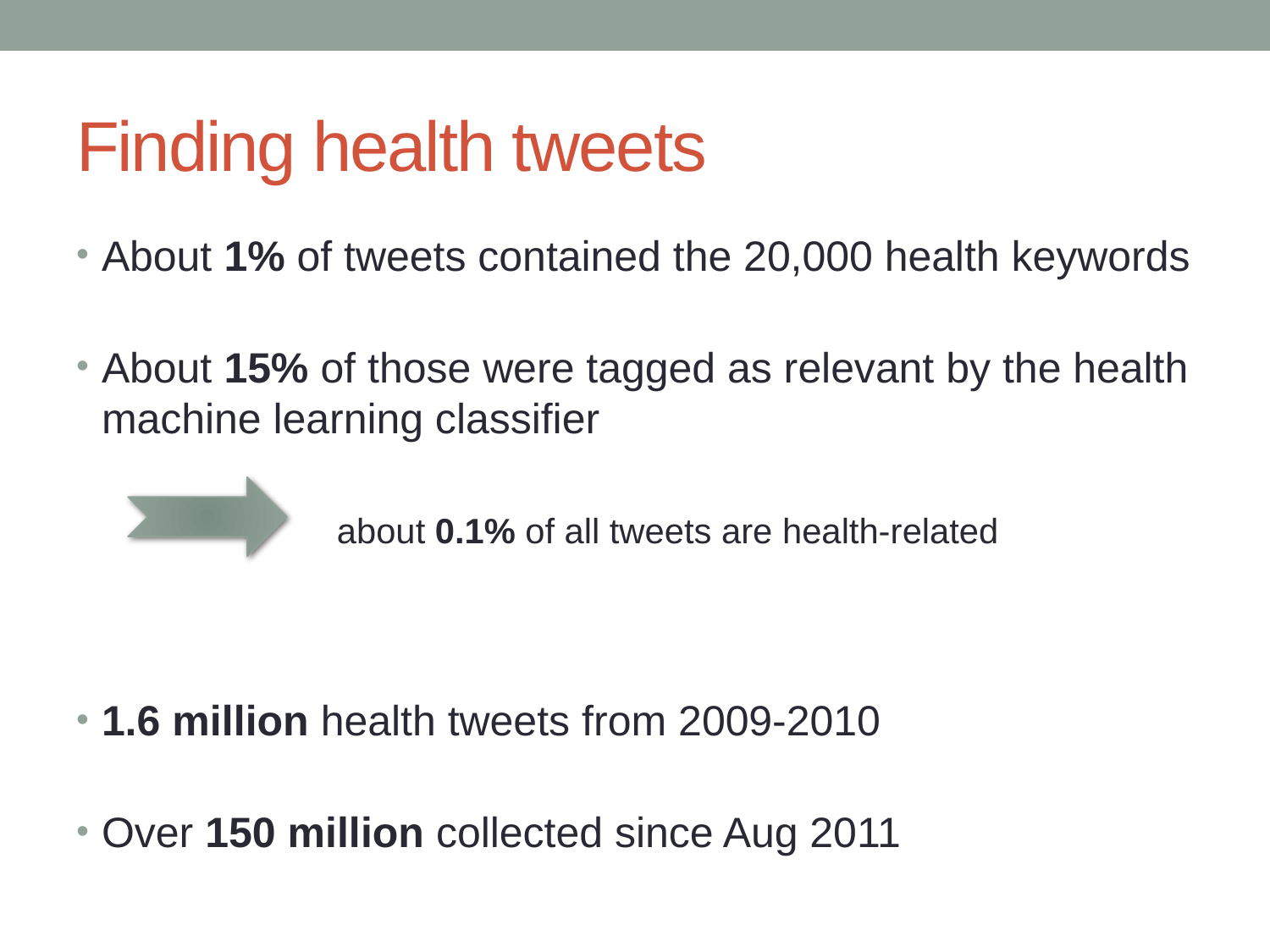

# Finding health tweets
About 1% of tweets contained the 20,000 health keywords

About 15% of those were tagged as relevant by the health machine learning classifier

  about 0.1% of all tweets are health-related

1.6 million health tweets from 2009-2010

Over 150 million collected since Aug 2011